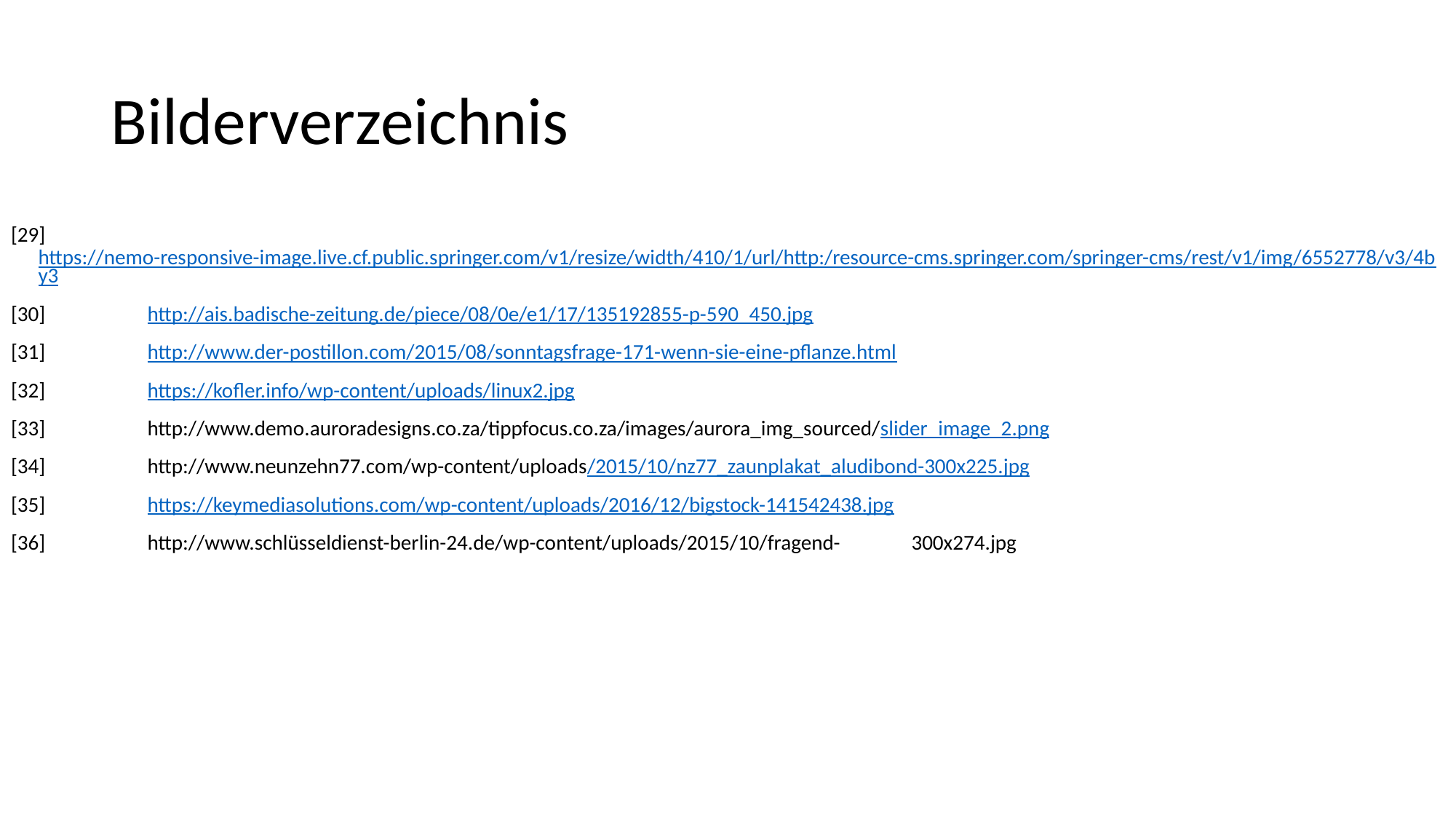

# Bilderverzeichnis
[29]	https://nemo-responsive-image.live.cf.public.springer.com/v1/resize/width/410/1/url/http:/resource-cms.springer.com/springer-cms/rest/v1/img/6552778/v3/4by3
[30]	http://ais.badische-zeitung.de/piece/08/0e/e1/17/135192855-p-590_450.jpg
[31]	http://www.der-postillon.com/2015/08/sonntagsfrage-171-wenn-sie-eine-pflanze.html
[32]	https://kofler.info/wp-content/uploads/linux2.jpg
[33]	http://www.demo.auroradesigns.co.za/tippfocus.co.za/images/aurora_img_sourced/slider_image_2.png
[34]	http://www.neunzehn77.com/wp-content/uploads/2015/10/nz77_zaunplakat_aludibond-300x225.jpg
[35]	https://keymediasolutions.com/wp-content/uploads/2016/12/bigstock-141542438.jpg
[36]	http://www.schlüsseldienst-berlin-24.de/wp-content/uploads/2015/10/fragend-	300x274.jpg